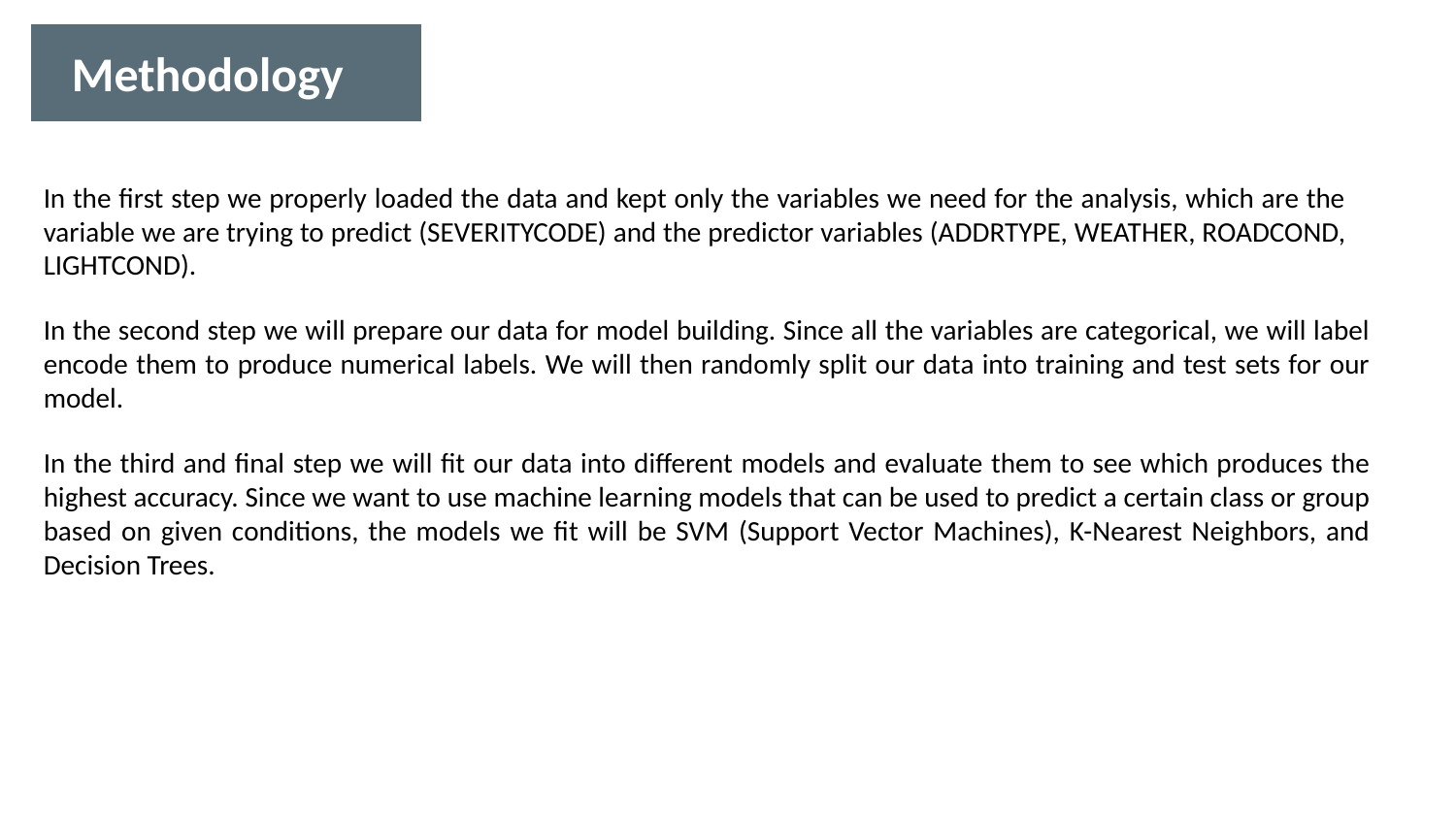

Methodology
In the first step we properly loaded the data and kept only the variables we need for the analysis, which are the variable we are trying to predict (SEVERITYCODE) and the predictor variables (ADDRTYPE, WEATHER, ROADCOND, LIGHTCOND).
In the second step we will prepare our data for model building. Since all the variables are categorical, we will label encode them to produce numerical labels. We will then randomly split our data into training and test sets for our model.
In the third and final step we will fit our data into different models and evaluate them to see which produces the highest accuracy. Since we want to use machine learning models that can be used to predict a certain class or group based on given conditions, the models we fit will be SVM (Support Vector Machines), K-Nearest Neighbors, and Decision Trees.